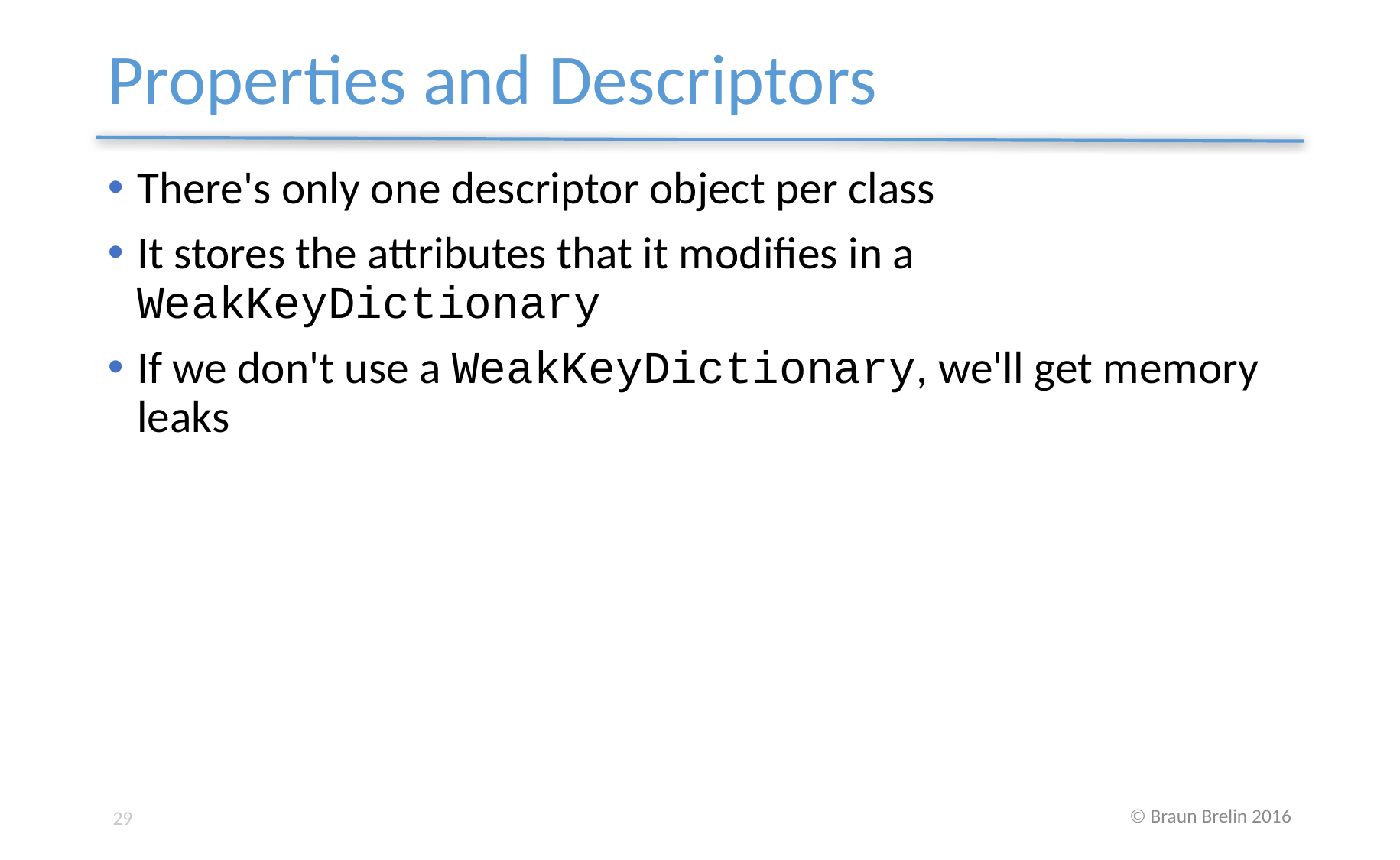

# Properties and Descriptors
There's only one descriptor object per class
It stores the attributes that it modifies in a WeakKeyDictionary
If we don't use a WeakKeyDictionary, we'll get memory leaks

29